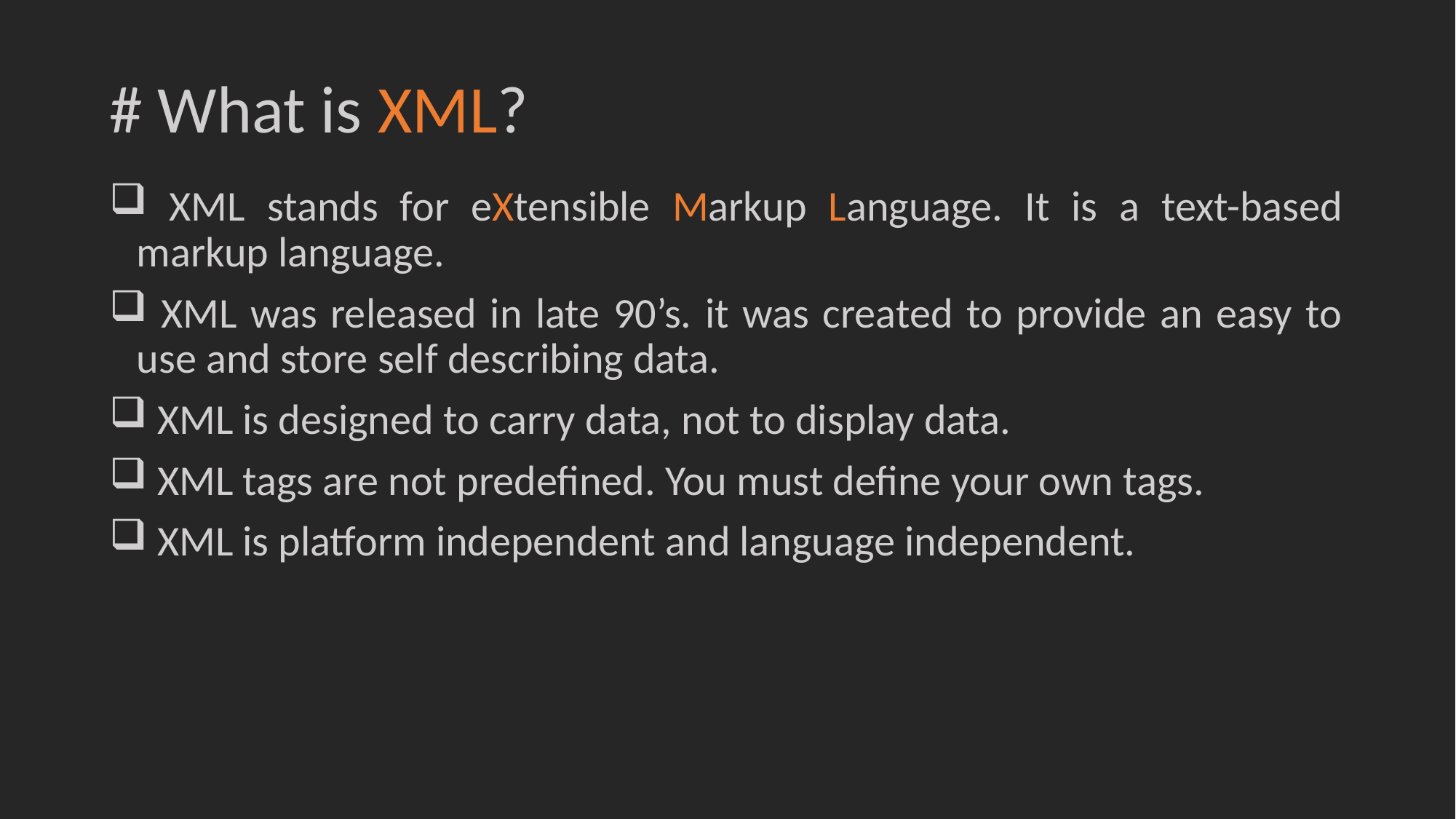

# # What is XML?
 XML stands for eXtensible Markup Language. It is a text-based markup language.
 XML was released in late 90’s. it was created to provide an easy to use and store self describing data.
 XML is designed to carry data, not to display data.
 XML tags are not predefined. You must define your own tags.
 XML is platform independent and language independent.